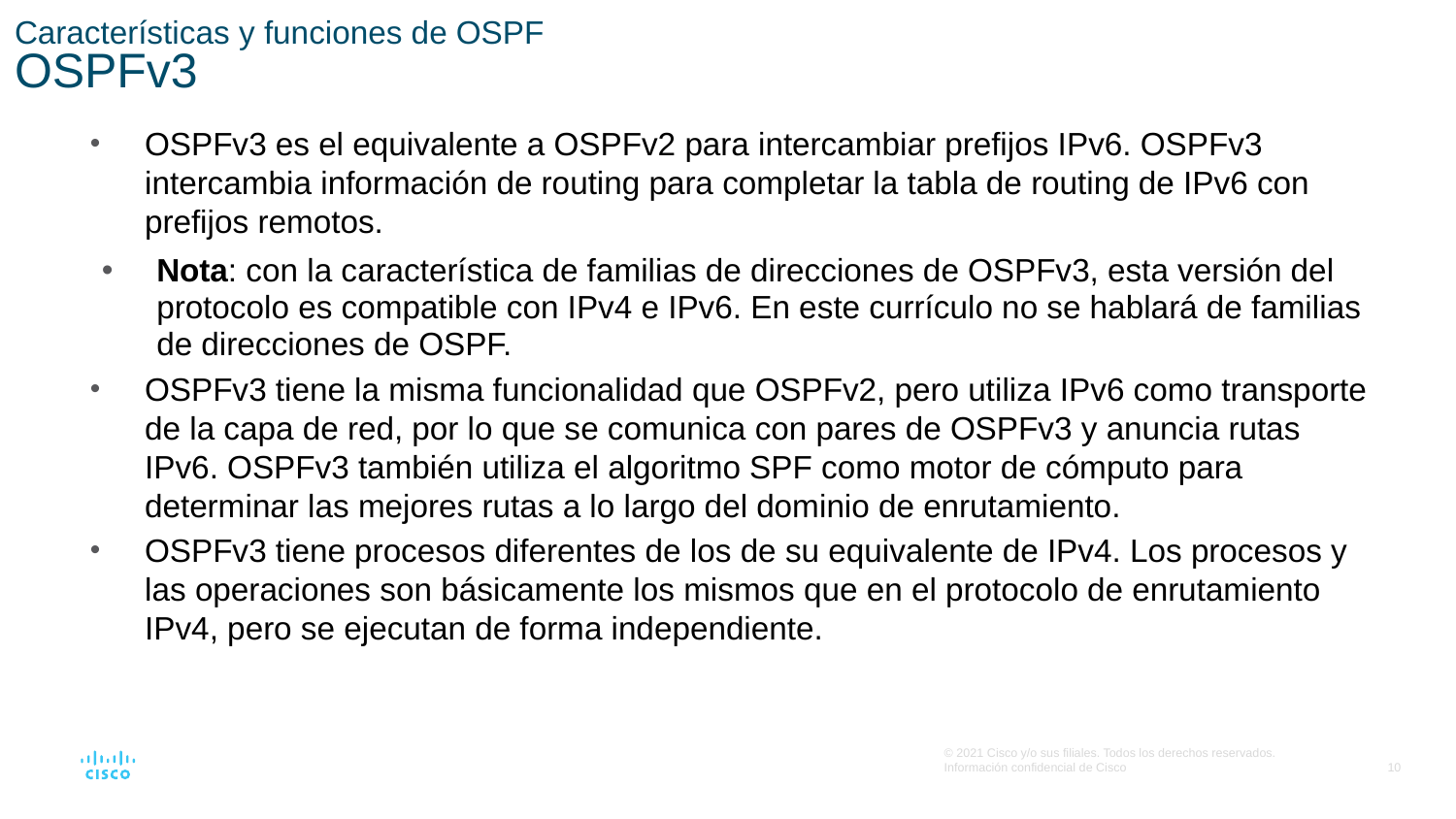

# Características y funciones de OSPF OSPFv3
OSPFv3 es el equivalente a OSPFv2 para intercambiar prefijos IPv6. OSPFv3 intercambia información de routing para completar la tabla de routing de IPv6 con prefijos remotos.
Nota: con la característica de familias de direcciones de OSPFv3, esta versión del protocolo es compatible con IPv4 e IPv6. En este currículo no se hablará de familias de direcciones de OSPF.
OSPFv3 tiene la misma funcionalidad que OSPFv2, pero utiliza IPv6 como transporte de la capa de red, por lo que se comunica con pares de OSPFv3 y anuncia rutas IPv6. OSPFv3 también utiliza el algoritmo SPF como motor de cómputo para determinar las mejores rutas a lo largo del dominio de enrutamiento.
OSPFv3 tiene procesos diferentes de los de su equivalente de IPv4. Los procesos y las operaciones son básicamente los mismos que en el protocolo de enrutamiento IPv4, pero se ejecutan de forma independiente.